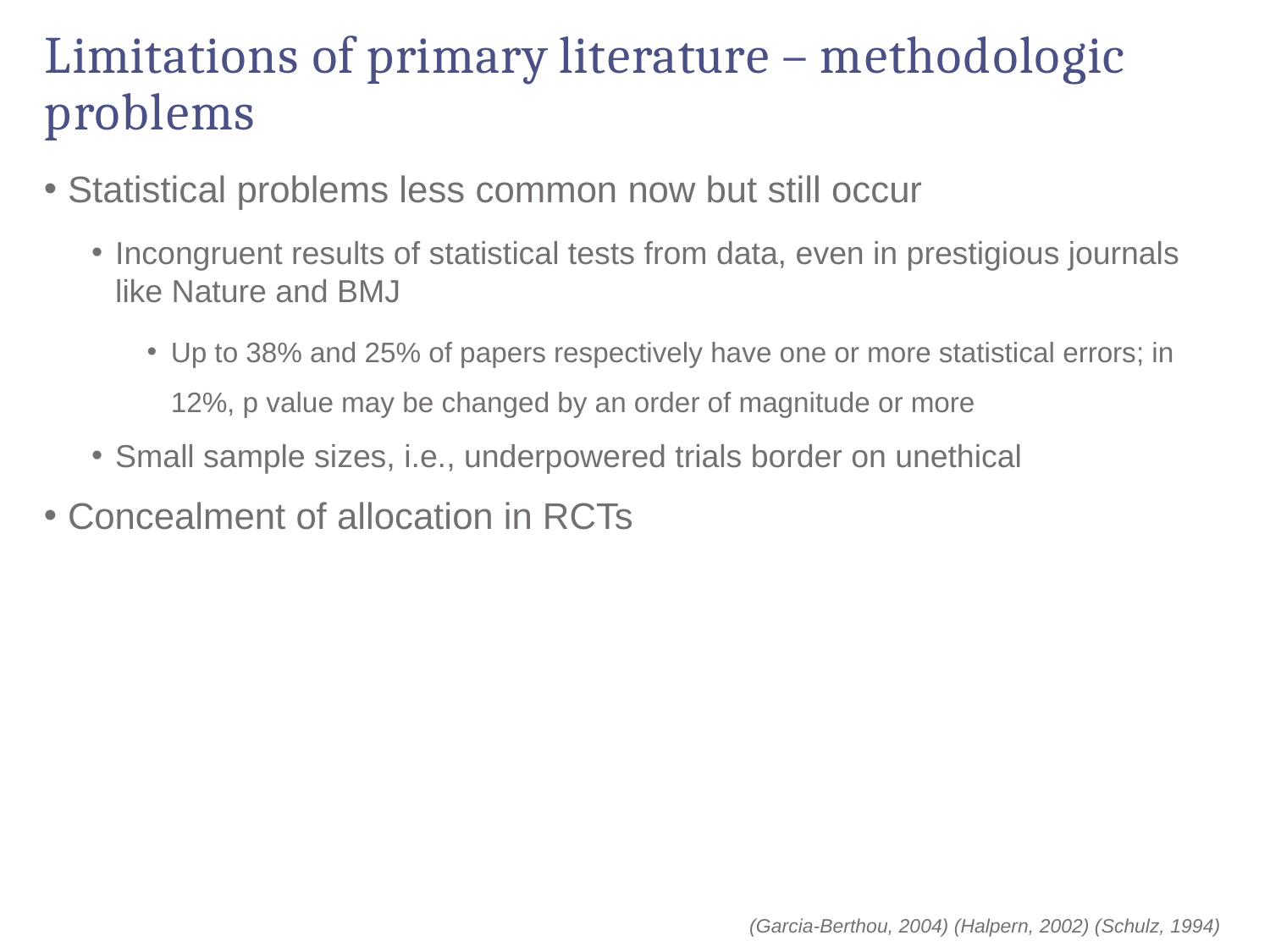

# Limitations of primary literature – methodologic problems
Statistical problems less common now but still occur
Incongruent results of statistical tests from data, even in prestigious journals like Nature and BMJ
Up to 38% and 25% of papers respectively have one or more statistical errors; in 12%, p value may be changed by an order of magnitude or more
Small sample sizes, i.e., underpowered trials border on unethical
Concealment of allocation in RCTs
(Garcia-Berthou, 2004) (Halpern, 2002) (Schulz, 1994)